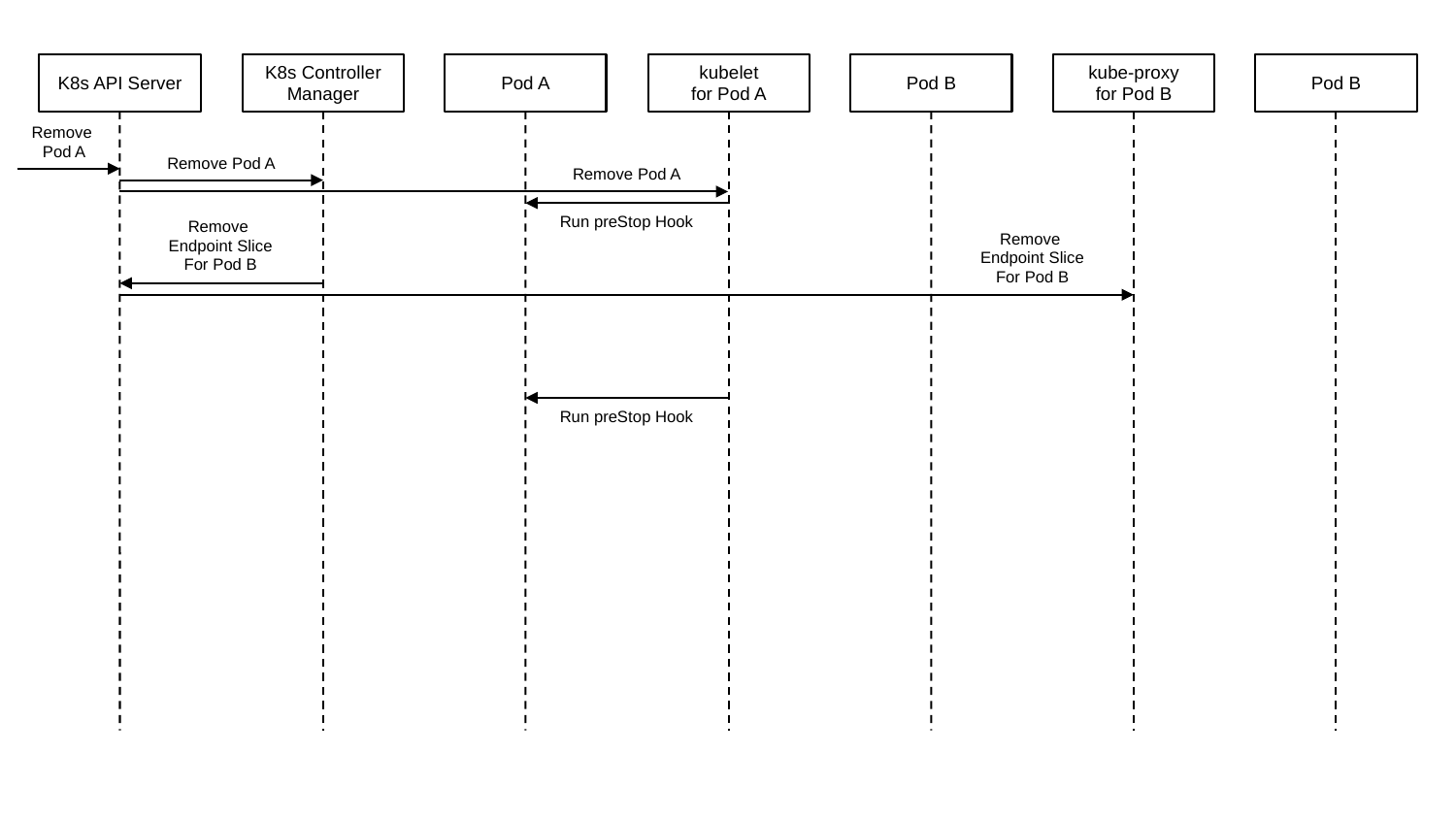

K8s API Server
K8s Controller
Manager
Pod A
kubelet
for Pod A
Pod B
kube-proxy
for Pod B
Pod B
Remove
Pod A
Remove Pod A
Remove Pod A
Run preStop Hook
Remove
Endpoint Slice
For Pod B
Remove
Endpoint Slice
For Pod B
Run preStop Hook